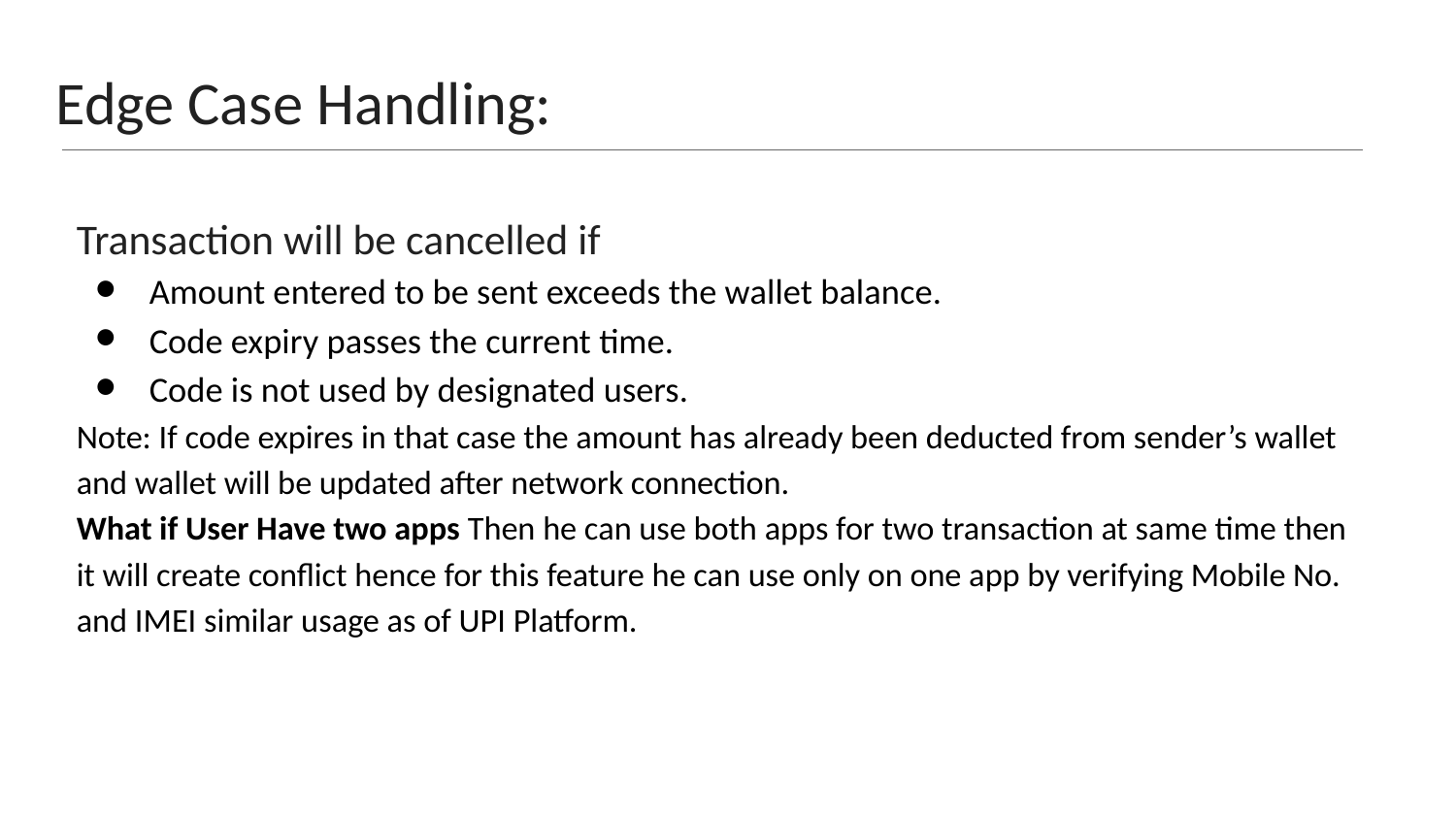

# Edge Case Handling:
Transaction will be cancelled if
Amount entered to be sent exceeds the wallet balance.
Code expiry passes the current time.
Code is not used by designated users.
Note: If code expires in that case the amount has already been deducted from sender’s wallet and wallet will be updated after network connection.
What if User Have two apps Then he can use both apps for two transaction at same time then it will create conflict hence for this feature he can use only on one app by verifying Mobile No. and IMEI similar usage as of UPI Platform.